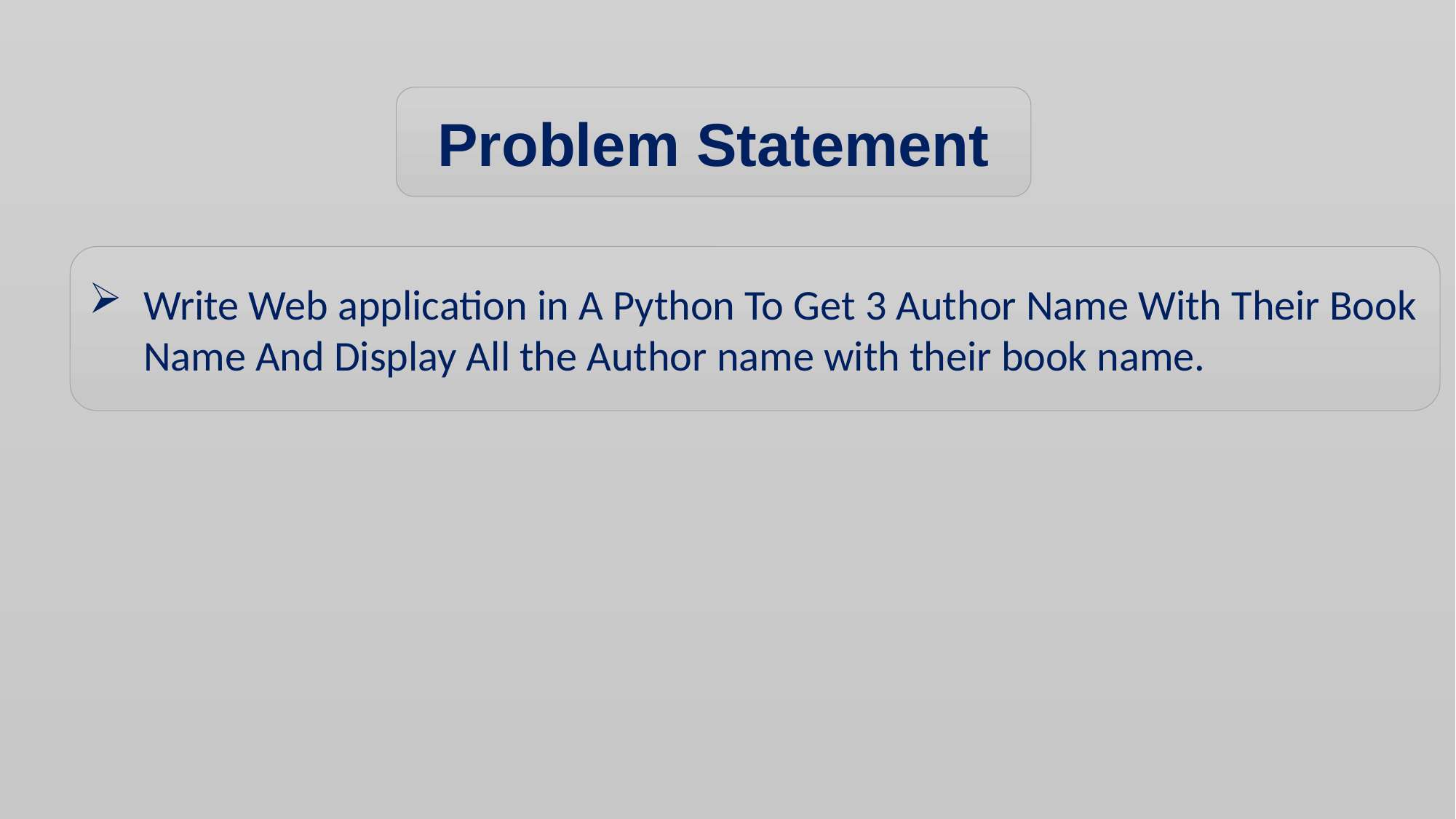

Problem Statement
Write Web application in A Python To Get 3 Author Name With Their Book Name And Display All the Author name with their book name.